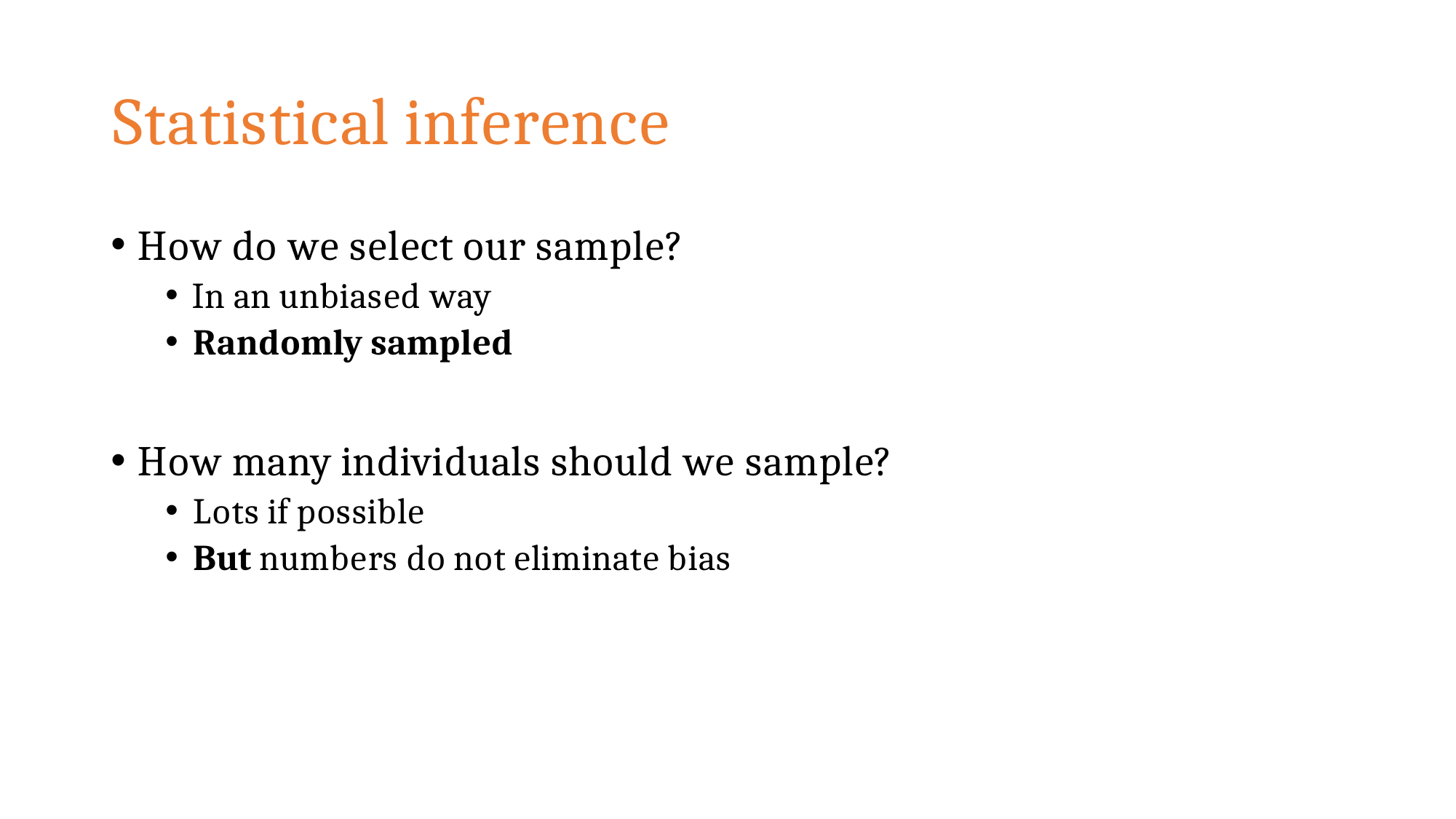

# Statistical inference
How do we select our sample?
In an unbiased way
Randomly sampled

How many individuals should we sample?
Lots if possible
But numbers do not eliminate bias